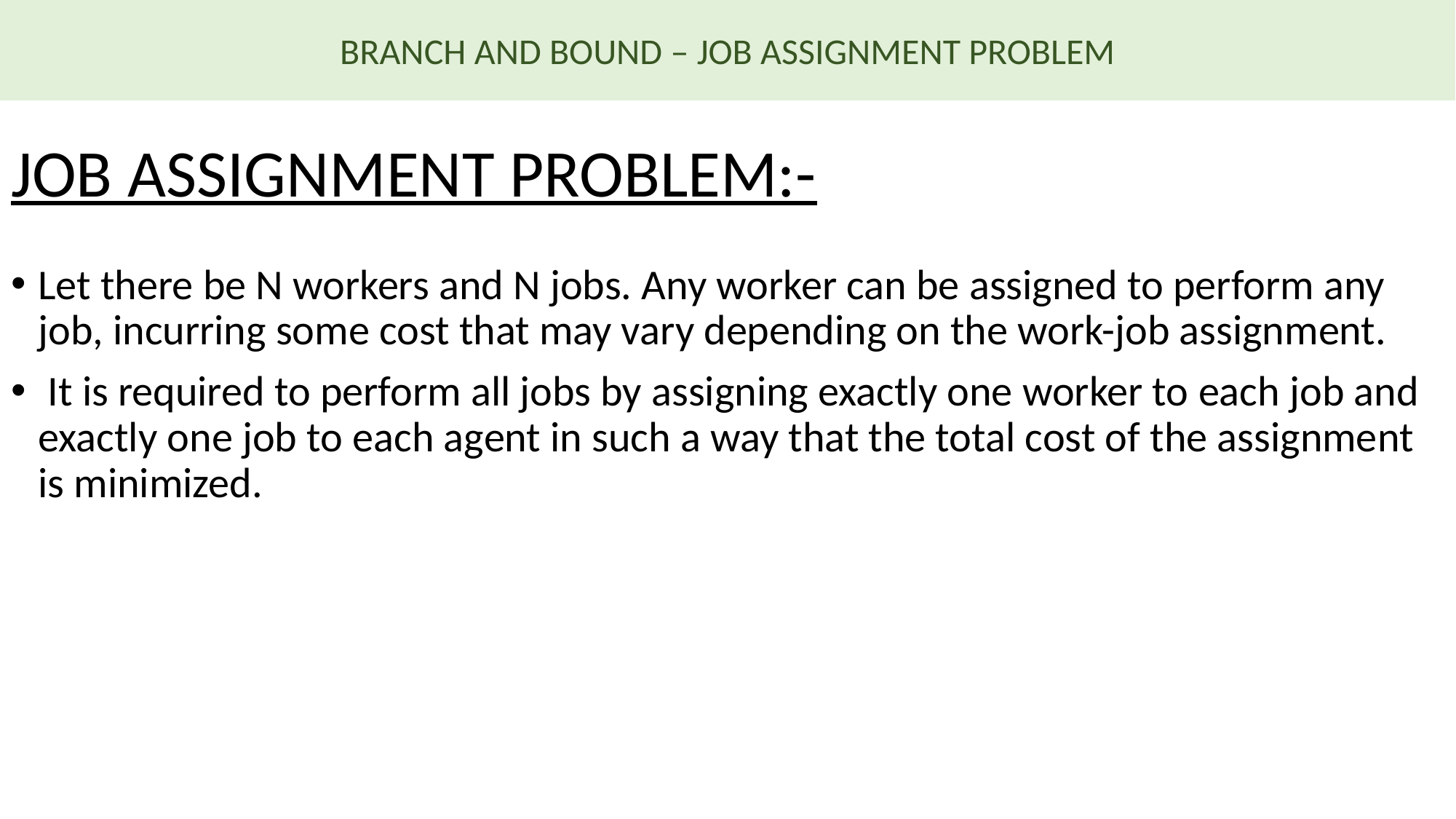

BRANCH AND BOUND – JOB ASSIGNMENT PROBLEM
# JOB ASSIGNMENT PROBLEM:-
Let there be N workers and N jobs. Any worker can be assigned to perform any job, incurring some cost that may vary depending on the work-job assignment.
 It is required to perform all jobs by assigning exactly one worker to each job and exactly one job to each agent in such a way that the total cost of the assignment is minimized.